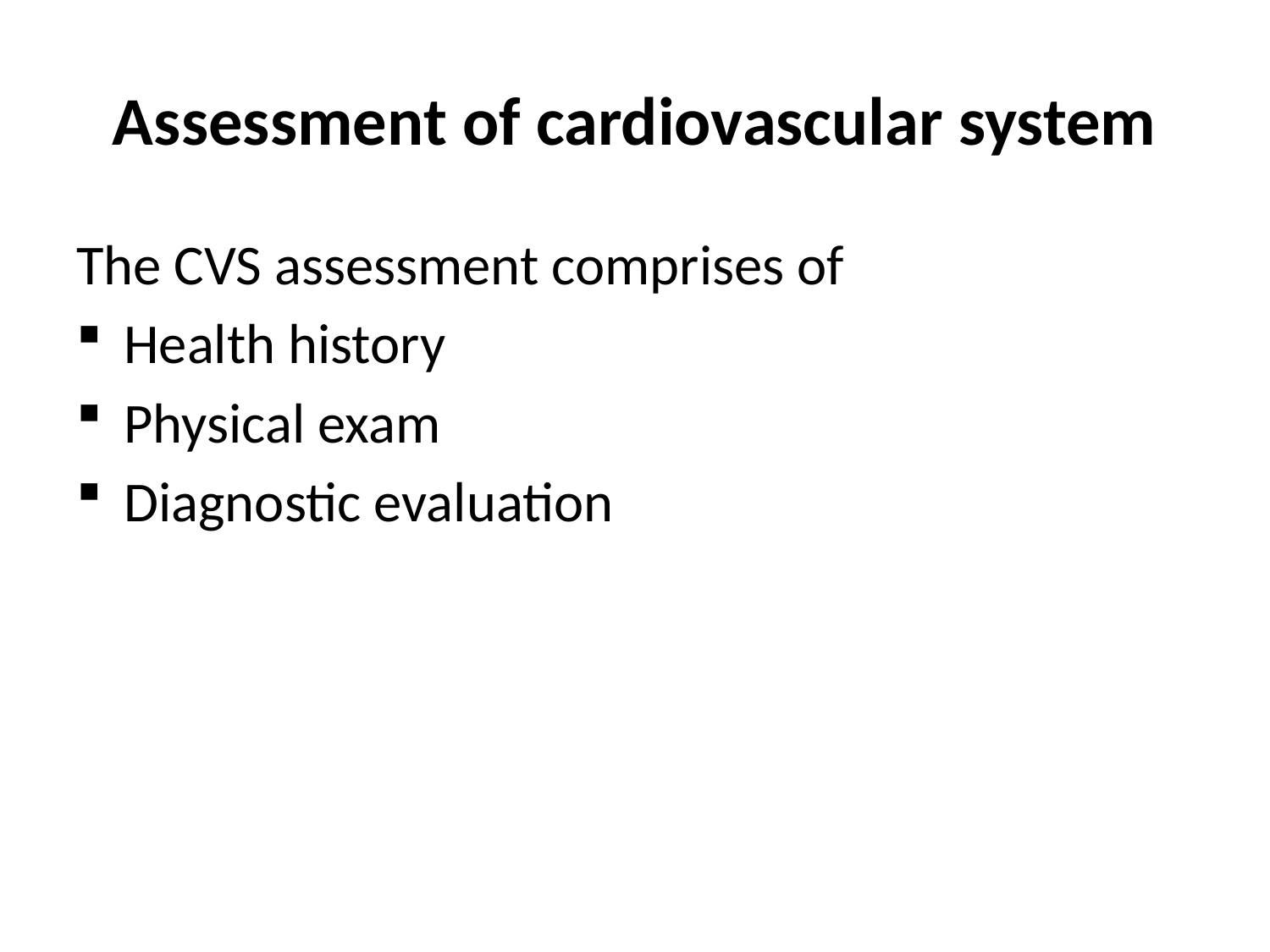

# Assessment of cardiovascular system
The CVS assessment comprises of
Health history
Physical exam
Diagnostic evaluation